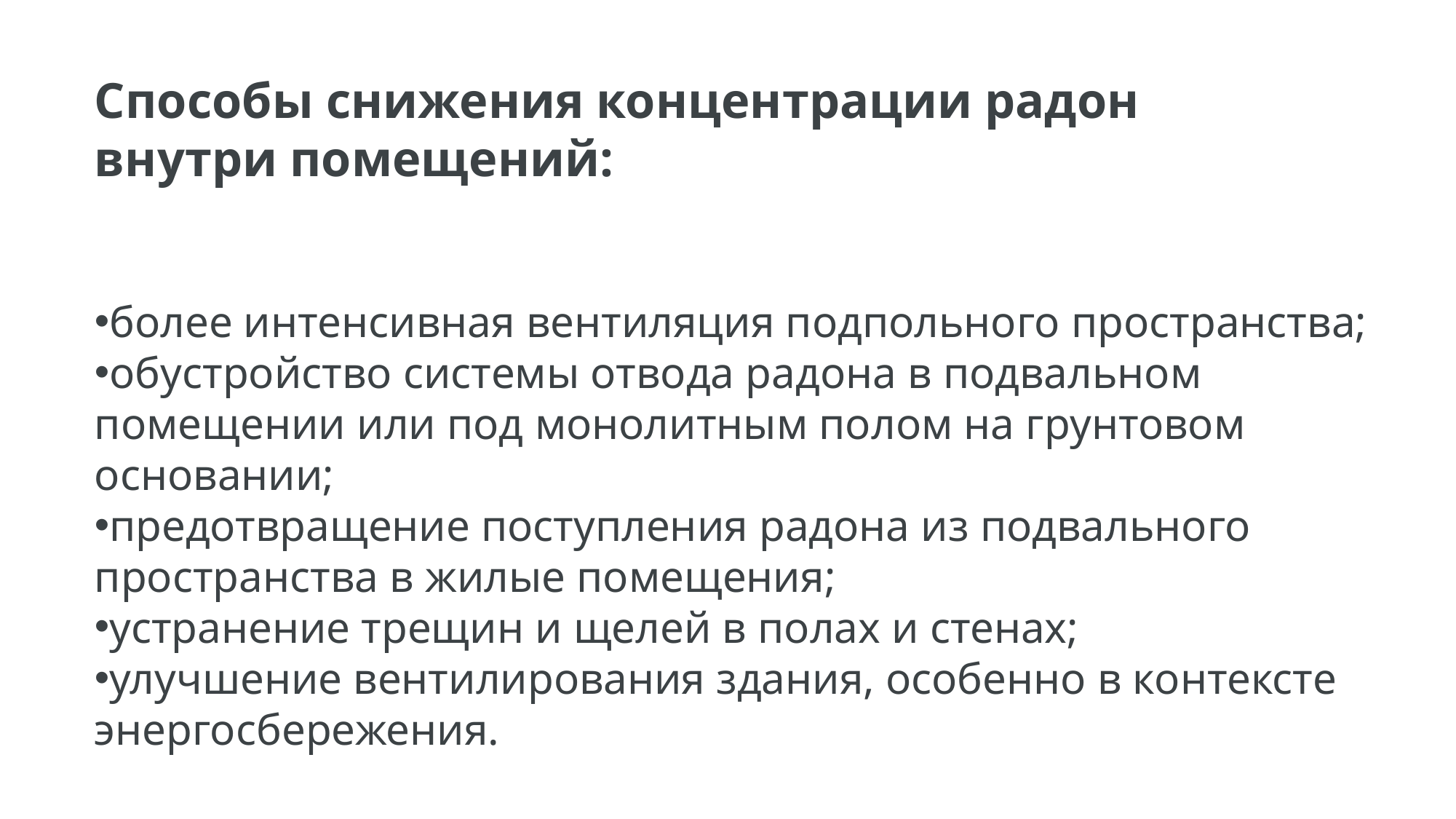

Способы снижения концентрации радон
внутри помещений:
более интенсивная вентиляция подпольного пространства;
обустройство системы отвода радона в подвальном помещении или под монолитным полом на грунтовом основании;
предотвращение поступления радона из подвального пространства в жилые помещения;
устранение трещин и щелей в полах и стенах;
улучшение вентилирования здания, особенно в контексте энергосбережения.